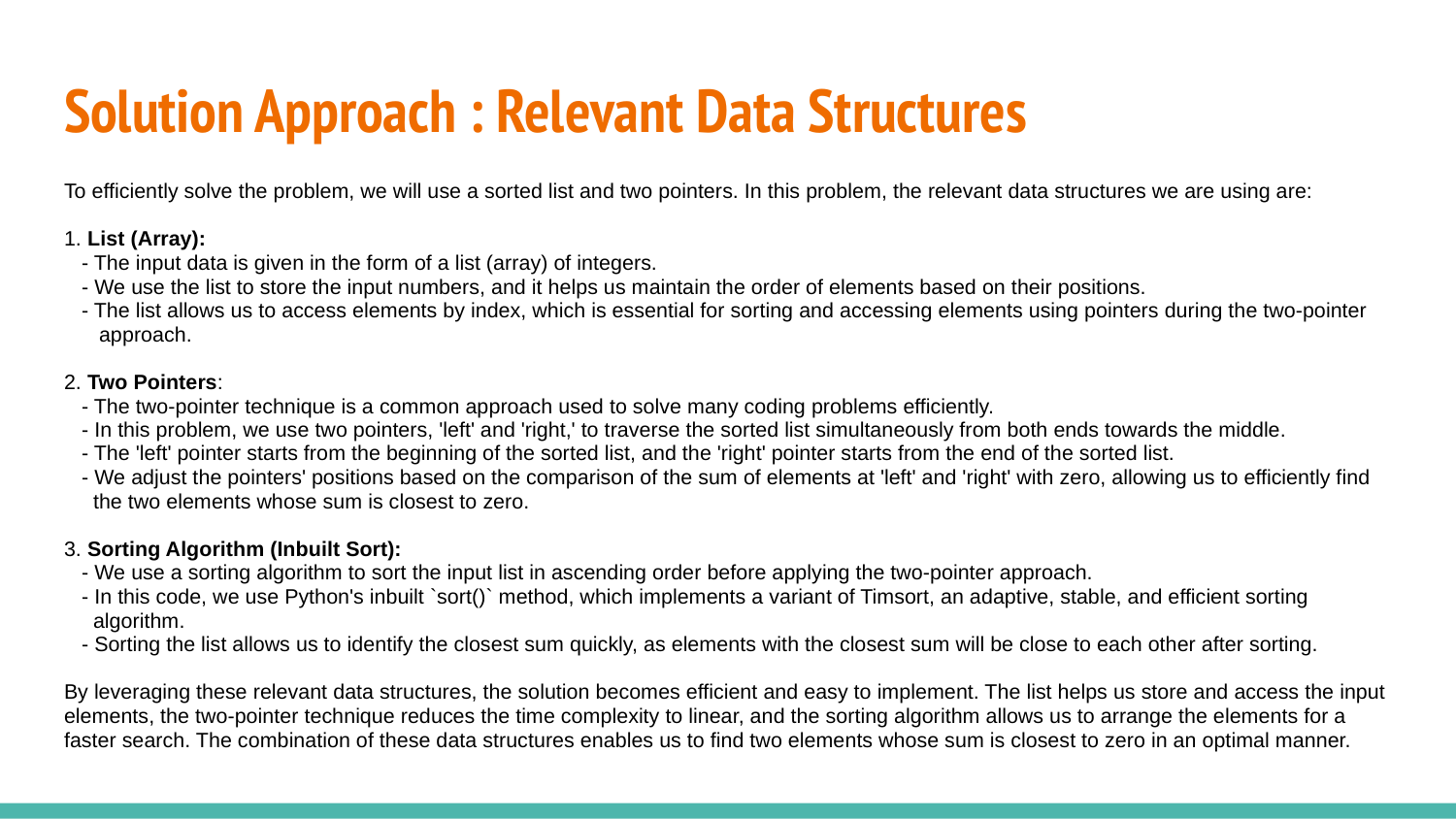

# Solution Approach : Relevant Data Structures
To efficiently solve the problem, we will use a sorted list and two pointers. In this problem, the relevant data structures we are using are:

1. List (Array):
   - The input data is given in the form of a list (array) of integers.
   - We use the list to store the input numbers, and it helps us maintain the order of elements based on their positions.
   - The list allows us to access elements by index, which is essential for sorting and accessing elements using pointers during the two-pointer
      approach.

2. Two Pointers:
   - The two-pointer technique is a common approach used to solve many coding problems efficiently.
   - In this problem, we use two pointers, 'left' and 'right,' to traverse the sorted list simultaneously from both ends towards the middle.
   - The 'left' pointer starts from the beginning of the sorted list, and the 'right' pointer starts from the end of the sorted list.
   - We adjust the pointers' positions based on the comparison of the sum of elements at 'left' and 'right' with zero, allowing us to efficiently find
     the two elements whose sum is closest to zero.

3. Sorting Algorithm (Inbuilt Sort):
   - We use a sorting algorithm to sort the input list in ascending order before applying the two-pointer approach.
   - In this code, we use Python's inbuilt `sort()` method, which implements a variant of Timsort, an adaptive, stable, and efficient sorting
     algorithm.
   - Sorting the list allows us to identify the closest sum quickly, as elements with the closest sum will be close to each other after sorting.

By leveraging these relevant data structures, the solution becomes efficient and easy to implement. The list helps us store and access the input elements, the two-pointer technique reduces the time complexity to linear, and the sorting algorithm allows us to arrange the elements for a faster search. The combination of these data structures enables us to find two elements whose sum is closest to zero in an optimal manner.